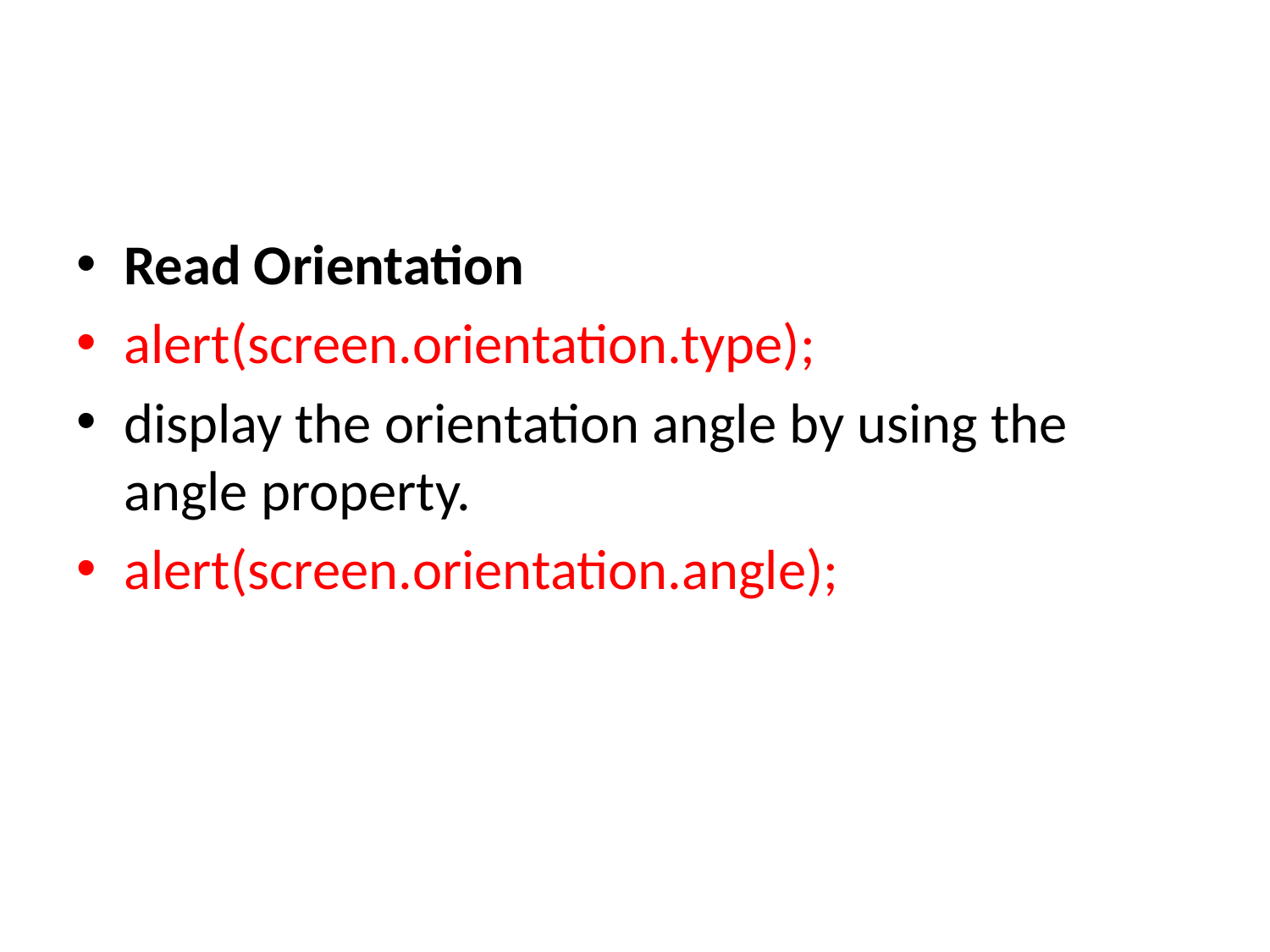

#
Read Orientation
alert(screen.orientation.type);
display the orientation angle by using the angle property.
alert(screen.orientation.angle);